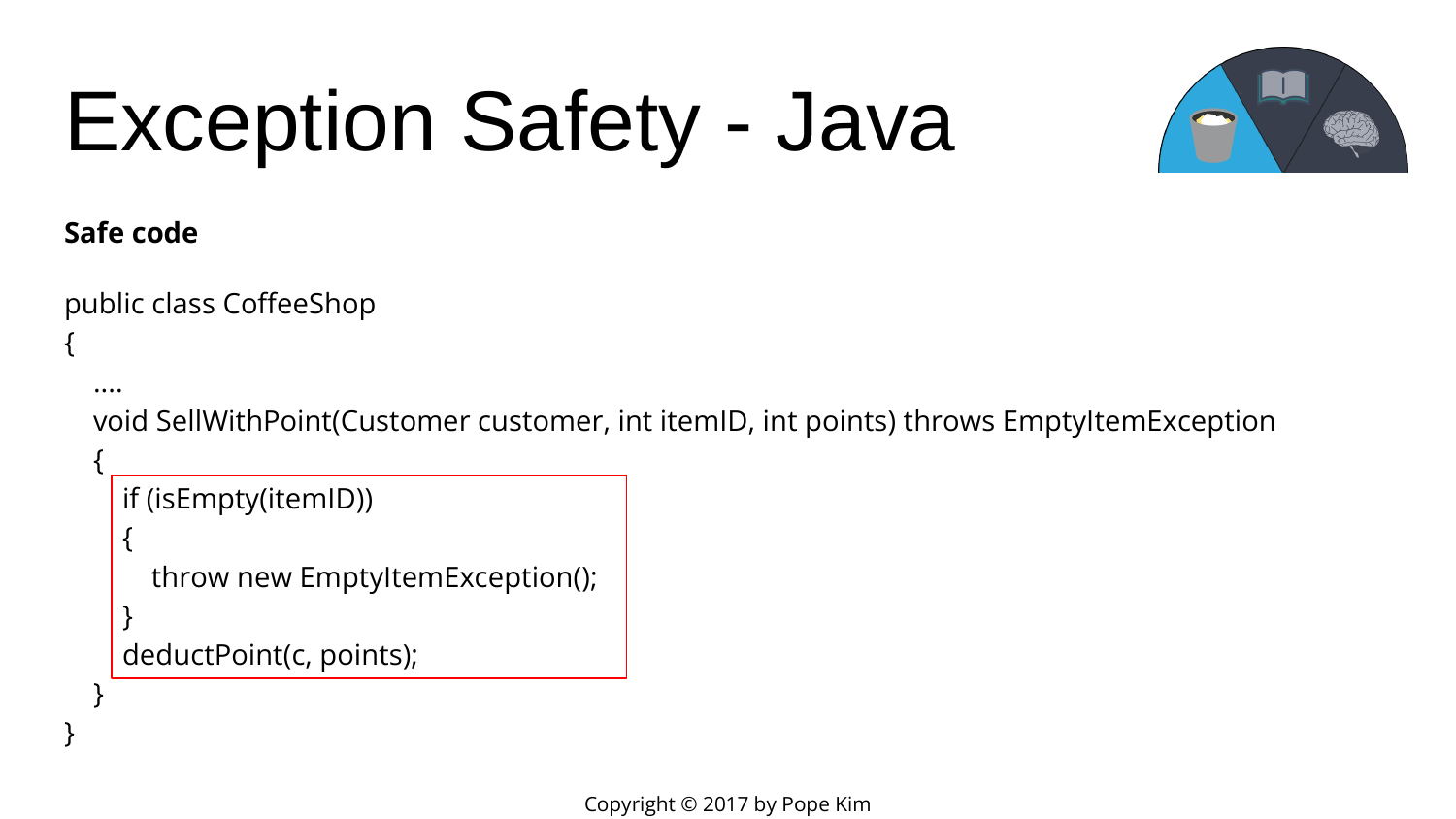

# Exception Safety - Java
Safe code
public class CoffeeShop
{
    ....
    void SellWithPoint(Customer customer, int itemID, int points) throws EmptyItemException
    {
        if (isEmpty(itemID))
        {
            throw new EmptyItemException();
        }
        deductPoint(c, points);
    }
}